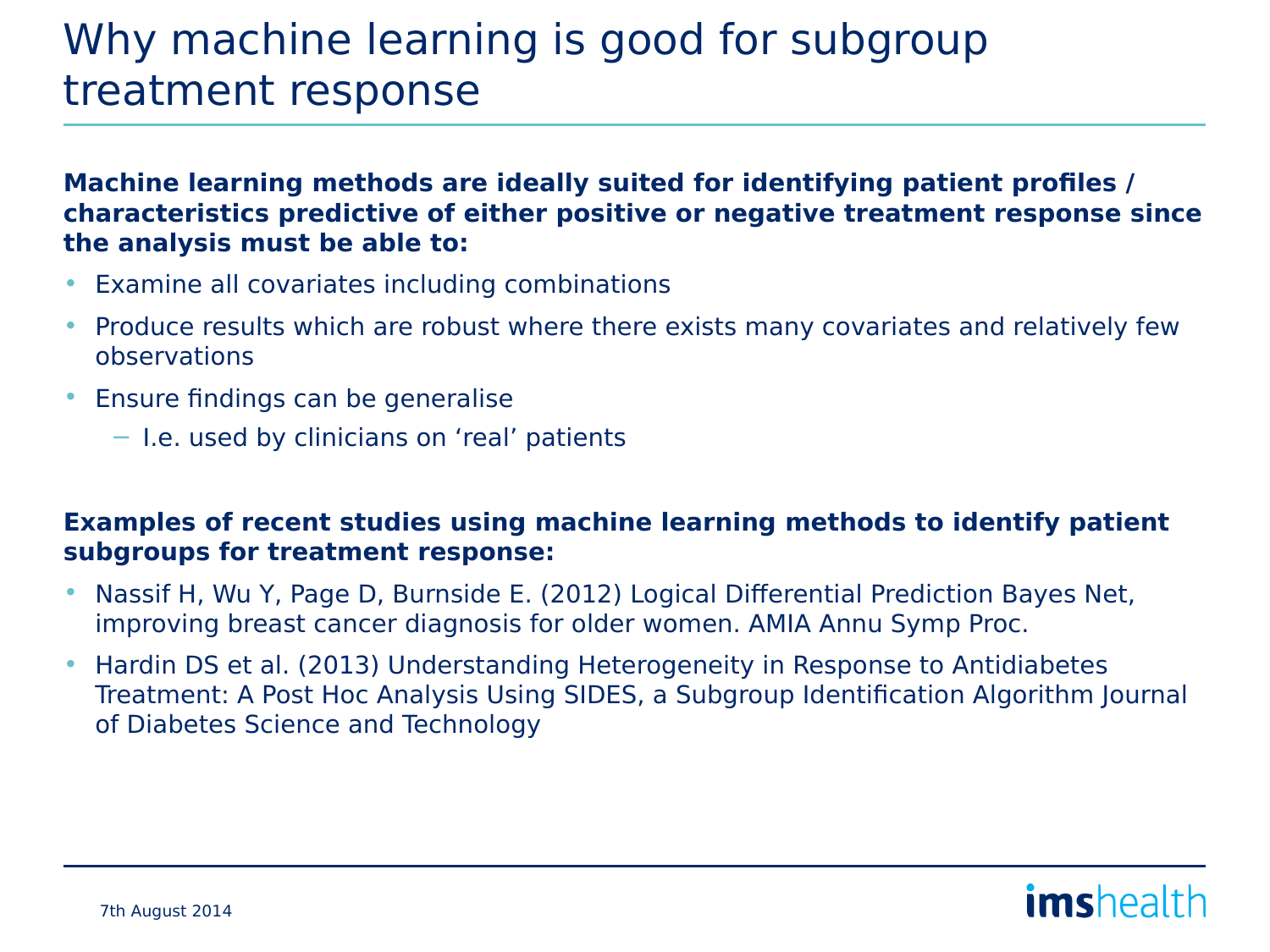

# Why machine learning is good for subgroup treatment response
Machine learning methods are ideally suited for identifying patient profiles / characteristics predictive of either positive or negative treatment response since the analysis must be able to:
Examine all covariates including combinations
Produce results which are robust where there exists many covariates and relatively few observations
Ensure findings can be generalise
I.e. used by clinicians on ‘real’ patients

Examples of recent studies using machine learning methods to identify patient subgroups for treatment response:
Nassif H, Wu Y, Page D, Burnside E. (2012) Logical Differential Prediction Bayes Net, improving breast cancer diagnosis for older women. AMIA Annu Symp Proc.
Hardin DS et al. (2013) Understanding Heterogeneity in Response to Antidiabetes Treatment: A Post Hoc Analysis Using SIDES, a Subgroup Identification Algorithm Journal of Diabetes Science and Technology
7th August 2014